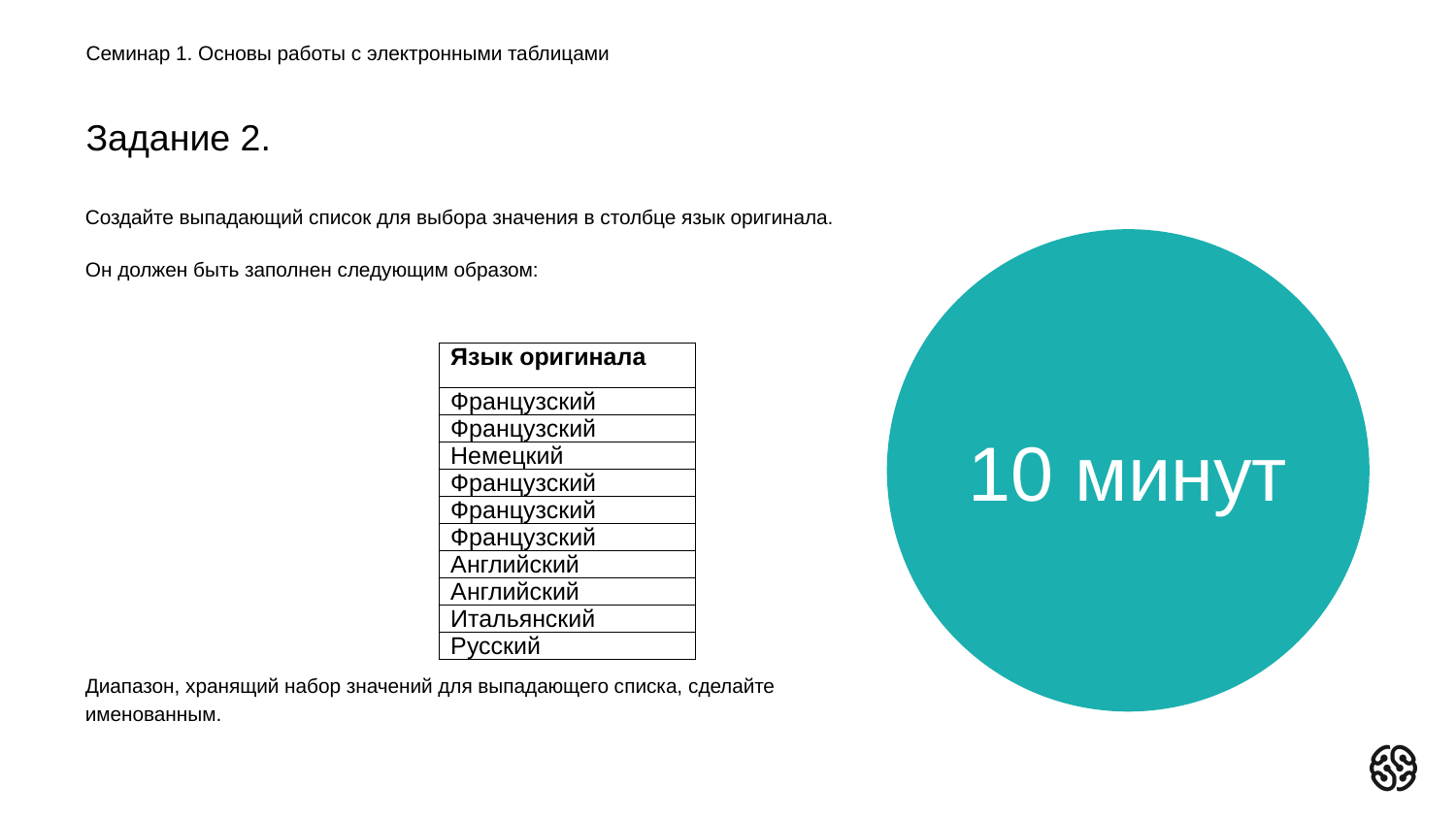

Семинар 1. Основы работы с электронными таблицами
# Задание 2.
Создайте выпадающий список для выбора значения в столбце язык оригинала.
Он должен быть заполнен следующим образом:

Диапазон, хранящий набор значений для выпадающего списка, сделайте именованным.

10 минут
| Язык оригинала |
| --- |
| Французский |
| Французский |
| Немецкий |
| Французский |
| Французский |
| Французский |
| Английский |
| Английский |
| Итальянский |
| Русский |